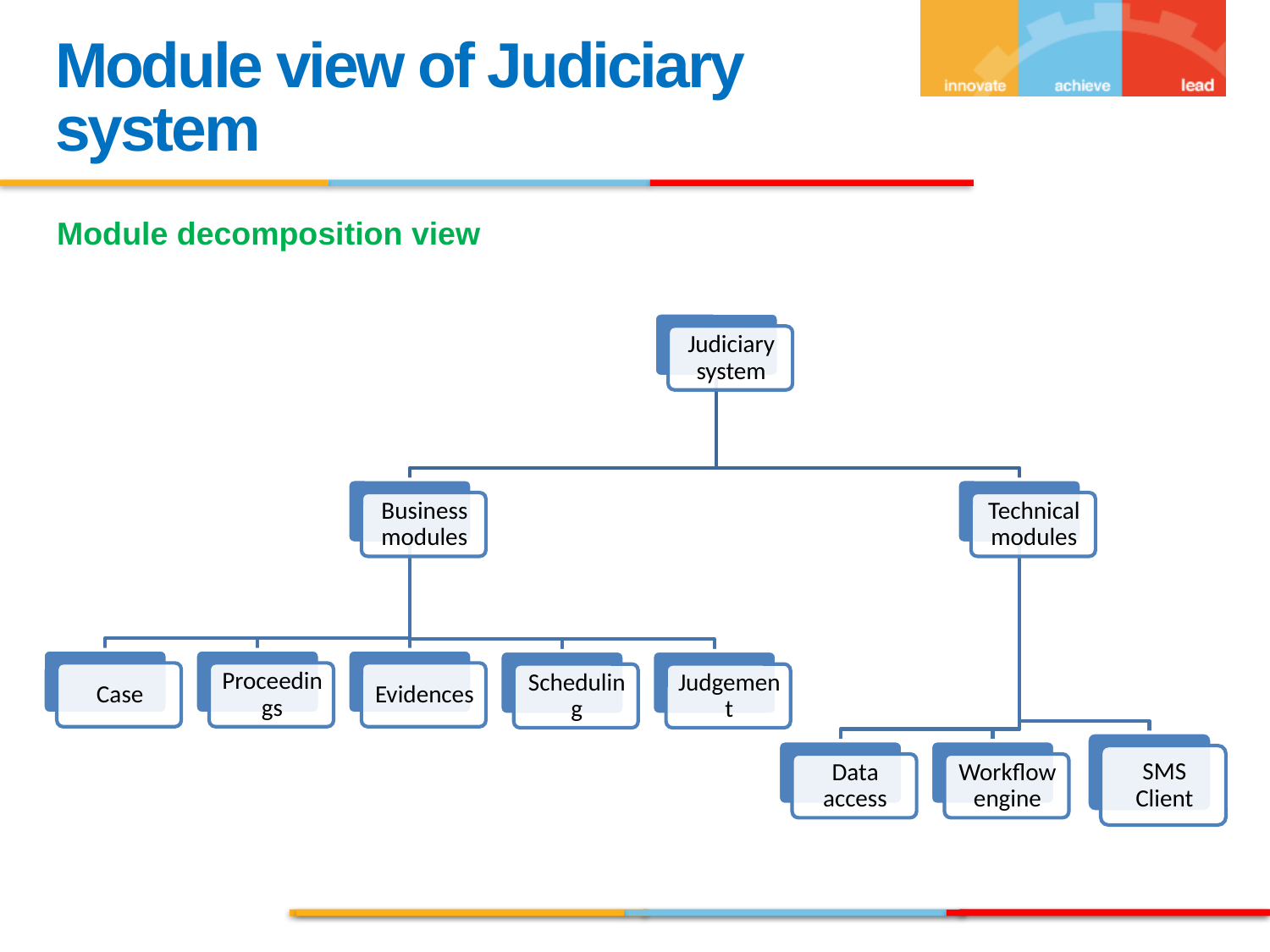

Module view of Judiciary system
Module decomposition view
Judiciary system
Business modules
Case
Proceedings
Evidences
Scheduling
Judgement
Technical modules
Data access
Workflow engine
SMS Client